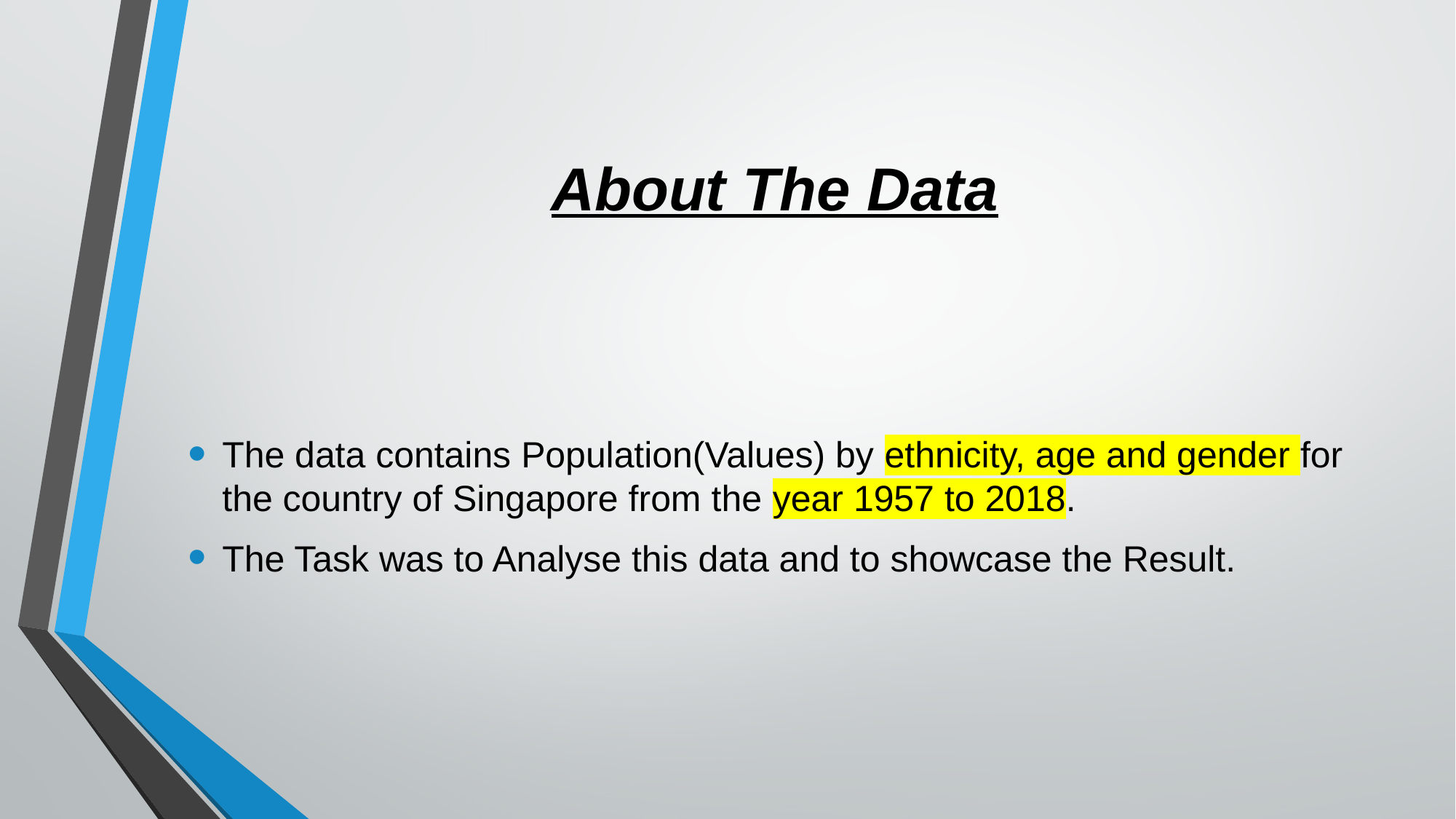

# About The Data
The data contains Population(Values) by ethnicity, age and gender for the country of Singapore from the year 1957 to 2018.
The Task was to Analyse this data and to showcase the Result.